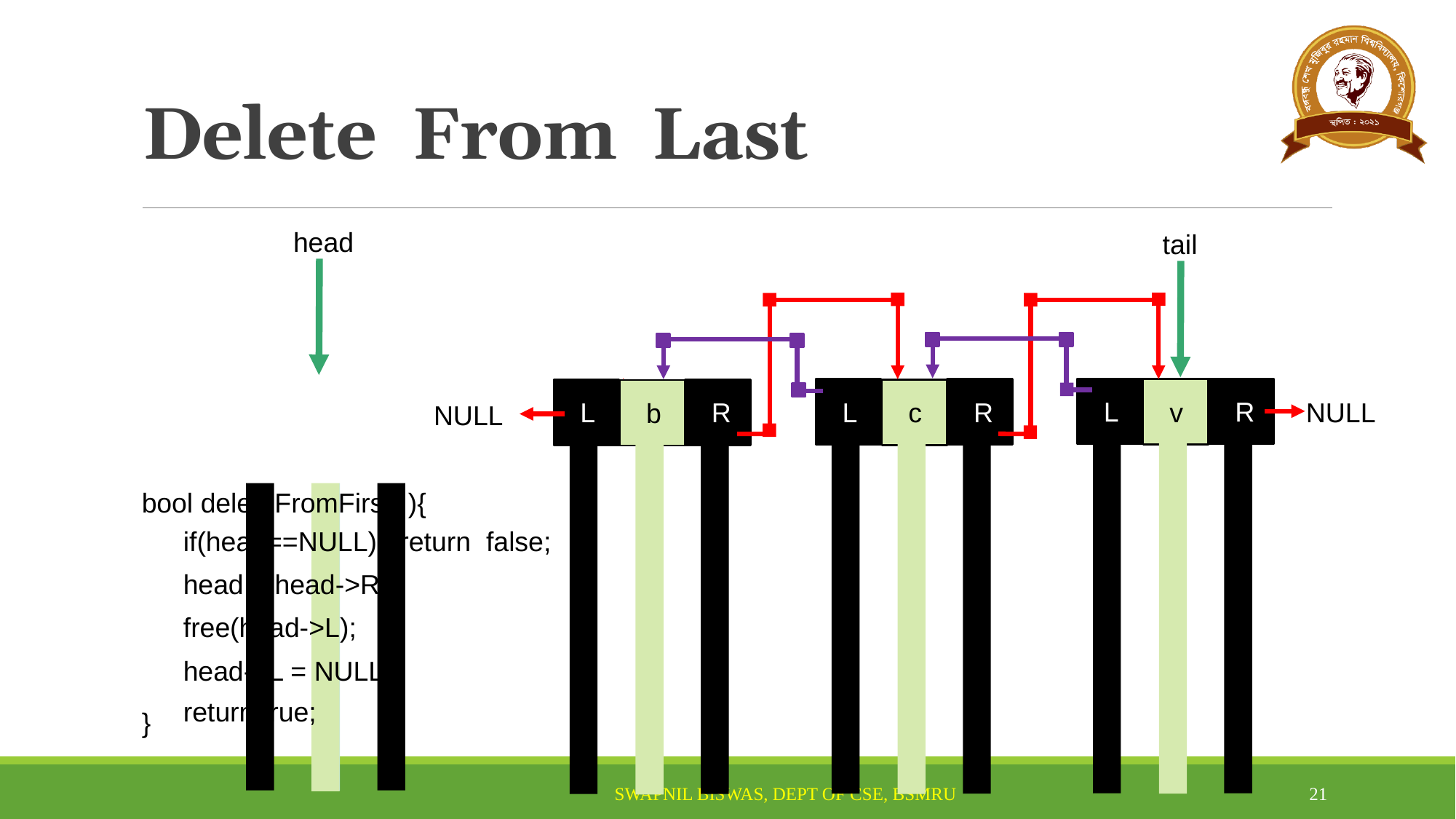

# Delete  From  Last
head
tail

L

R

v

a

L

R

L

v

R

L

c

R

b
NULL
NULL
NULL
NULL

bool deleteFromFirst( ){
}
if(head==NULL)   return  false;
head = head->R;
free(head->L);
head->L = NULL;
return true;
21